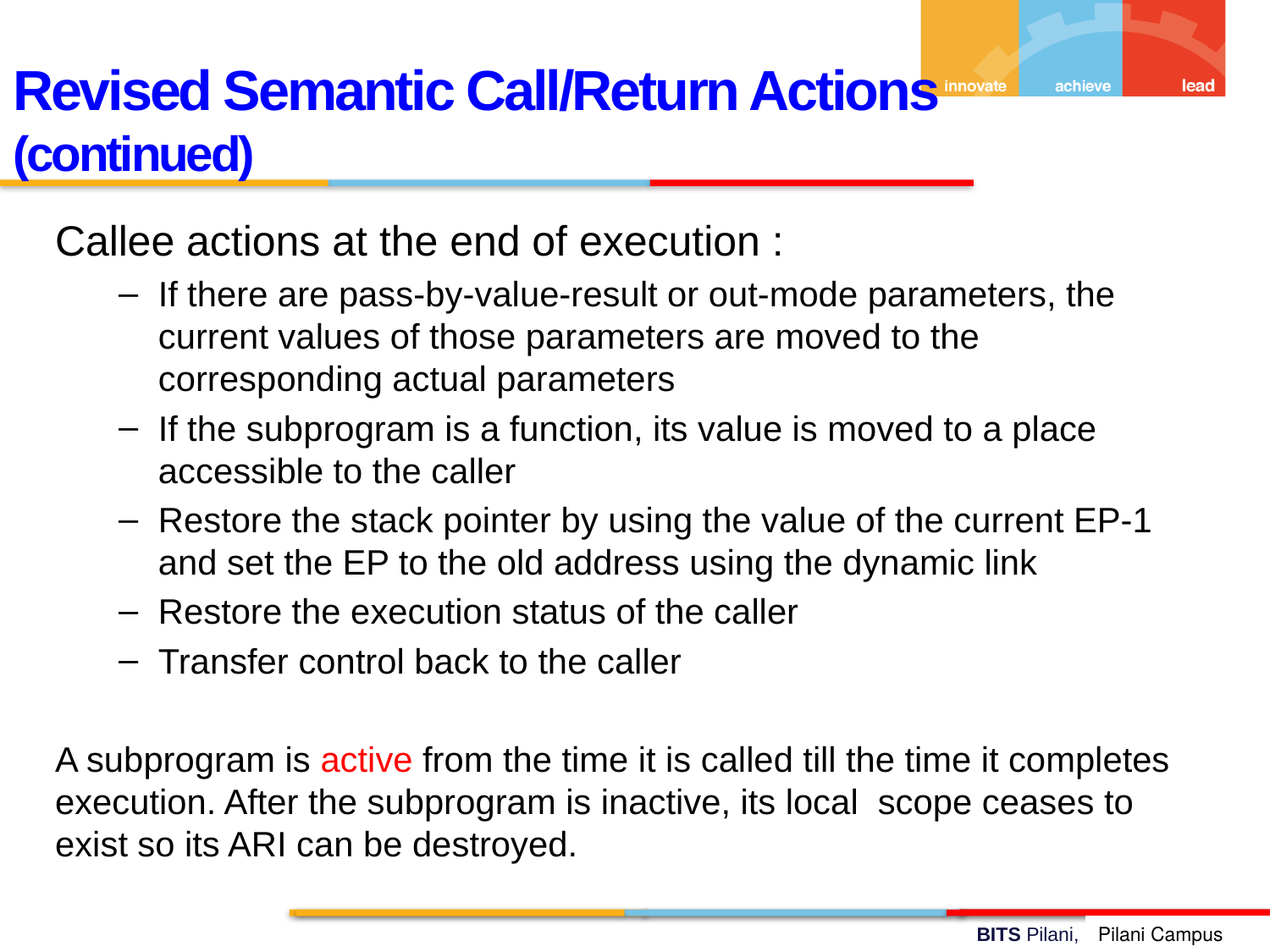

Revised Semantic Call/Return Actions (continued)
Callee actions at the end of execution :
If there are pass-by-value-result or out-mode parameters, the current values of those parameters are moved to the corresponding actual parameters
If the subprogram is a function, its value is moved to a place accessible to the caller
Restore the stack pointer by using the value of the current EP-1 and set the EP to the old address using the dynamic link
Restore the execution status of the caller
Transfer control back to the caller

A subprogram is active from the time it is called till the time it completes execution. After the subprogram is inactive, its local  scope ceases to exist so its ARI can be destroyed.
Pilani Campus